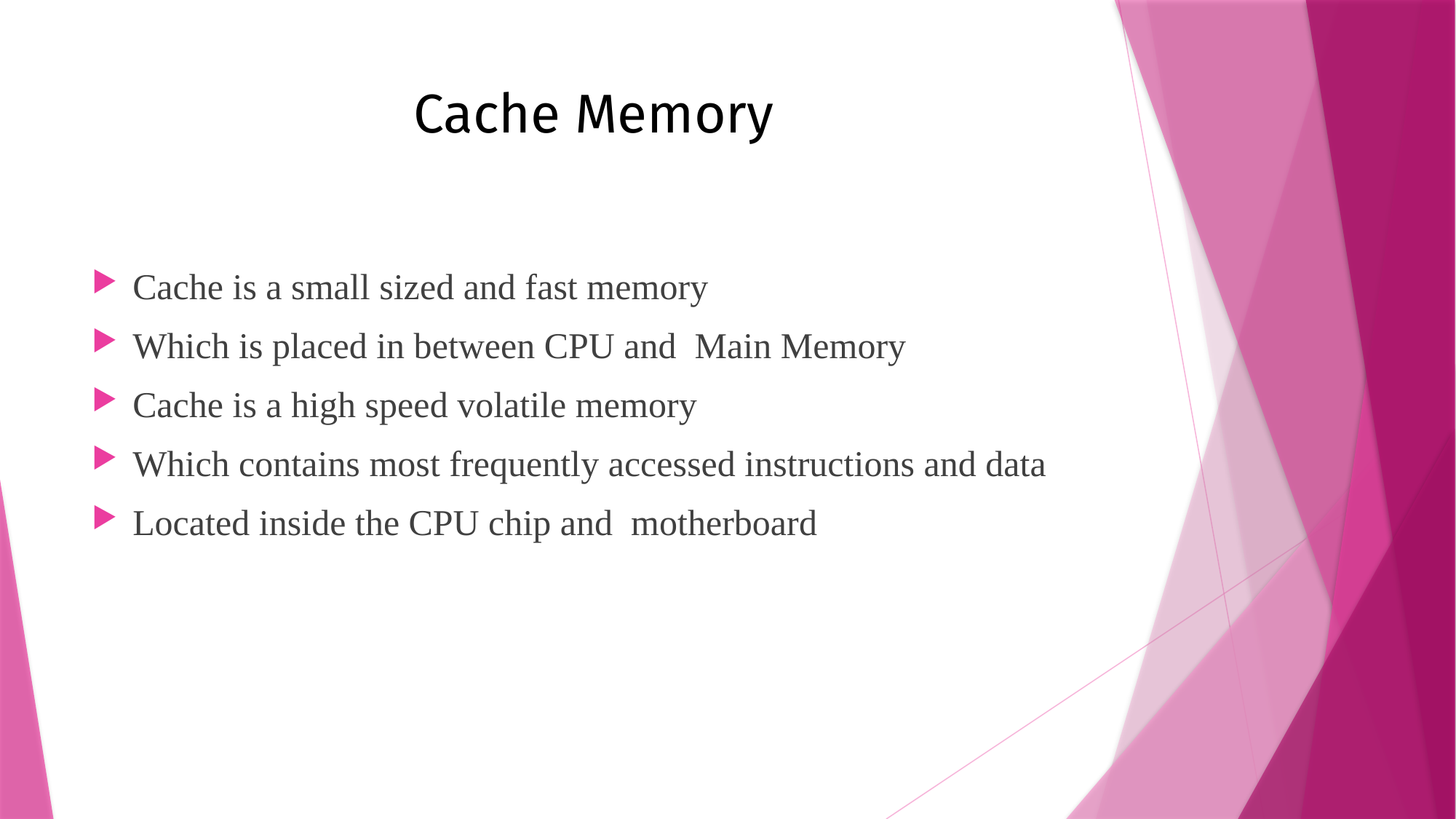

# Cache Memory
Cache is a small sized and fast memory
Which is placed in between CPU and  Main Memory
Cache is a high speed volatile memory
Which contains most frequently accessed instructions and data
Located inside the CPU chip and  motherboard